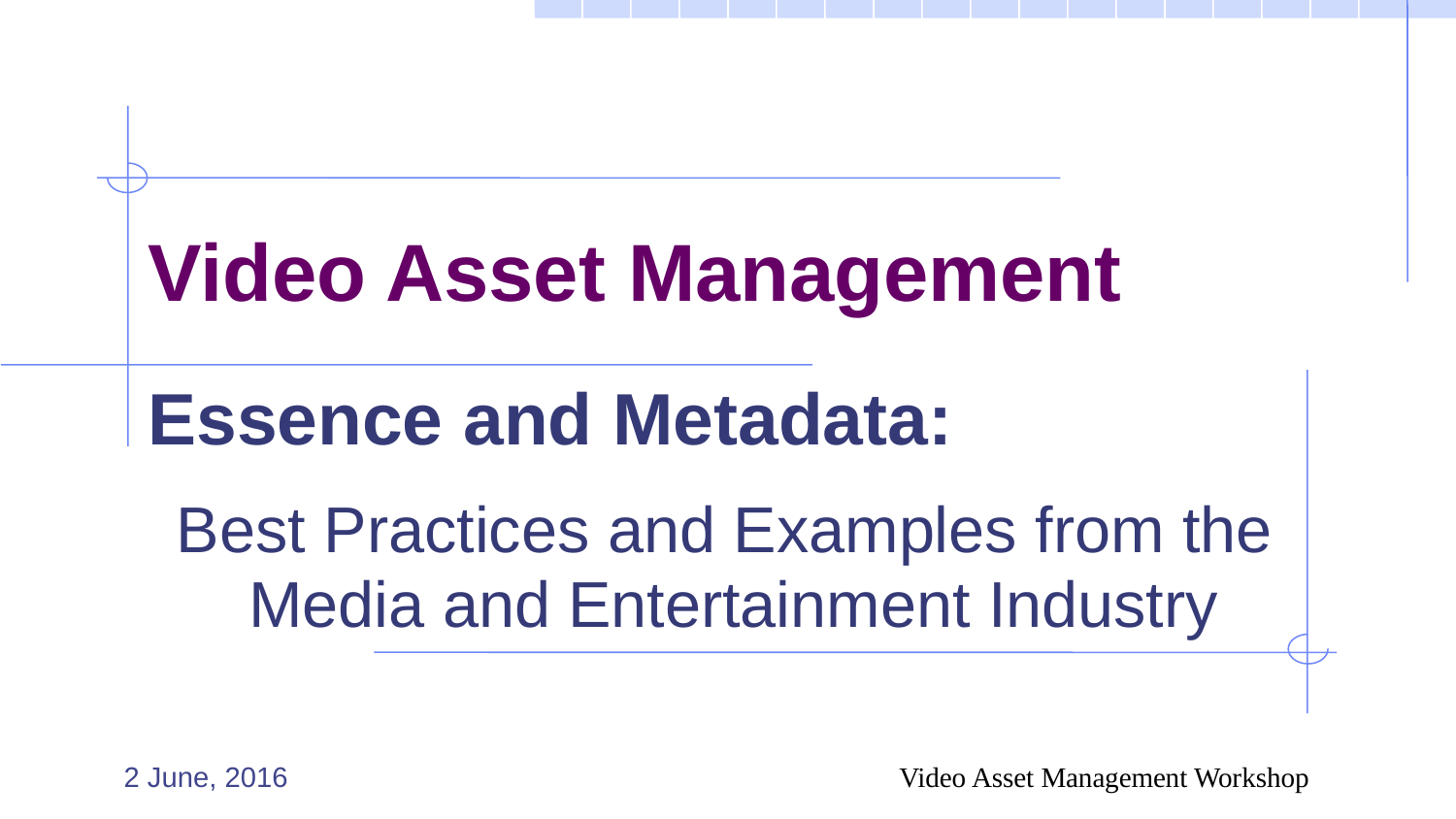

# Video Asset Management
Essence and Metadata:
Best Practices and Examples from the
Media and Entertainment Industry
2 June, 2016
Video Asset Management Workshop